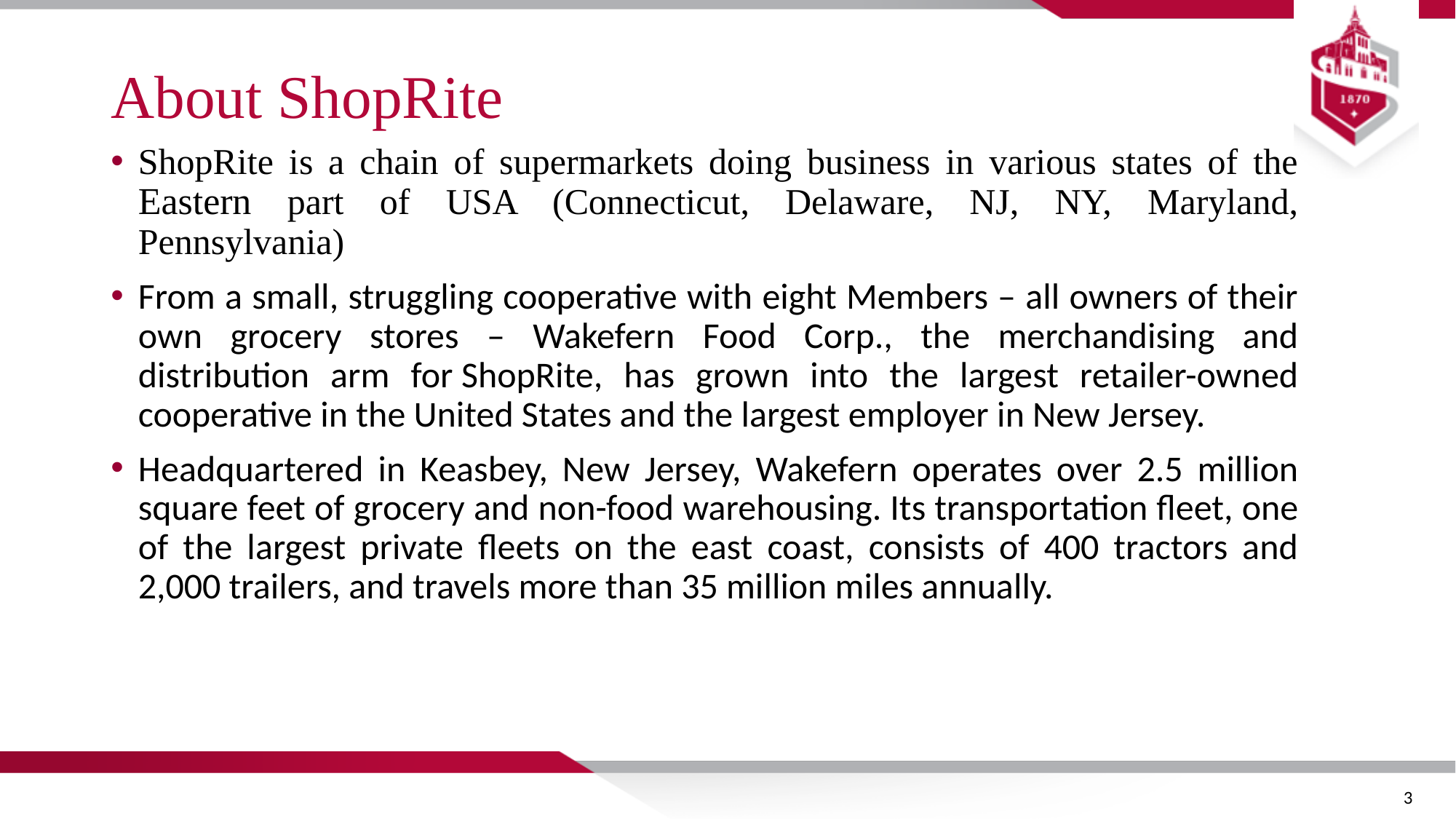

# About ShopRite
ShopRite is a chain of supermarkets doing business in various states of the Eastern part of USA (Connecticut, Delaware, NJ, NY, Maryland, Pennsylvania)
From a small, struggling cooperative with eight Members – all owners of their own grocery stores – Wakefern Food Corp., the merchandising and distribution arm for ShopRite, has grown into the largest retailer-owned cooperative in the United States and the largest employer in New Jersey.
Headquartered in Keasbey, New Jersey, Wakefern operates over 2.5 million square feet of grocery and non-food warehousing. Its transportation fleet, one of the largest private fleets on the east coast, consists of 400 tractors and 2,000 trailers, and travels more than 35 million miles annually.